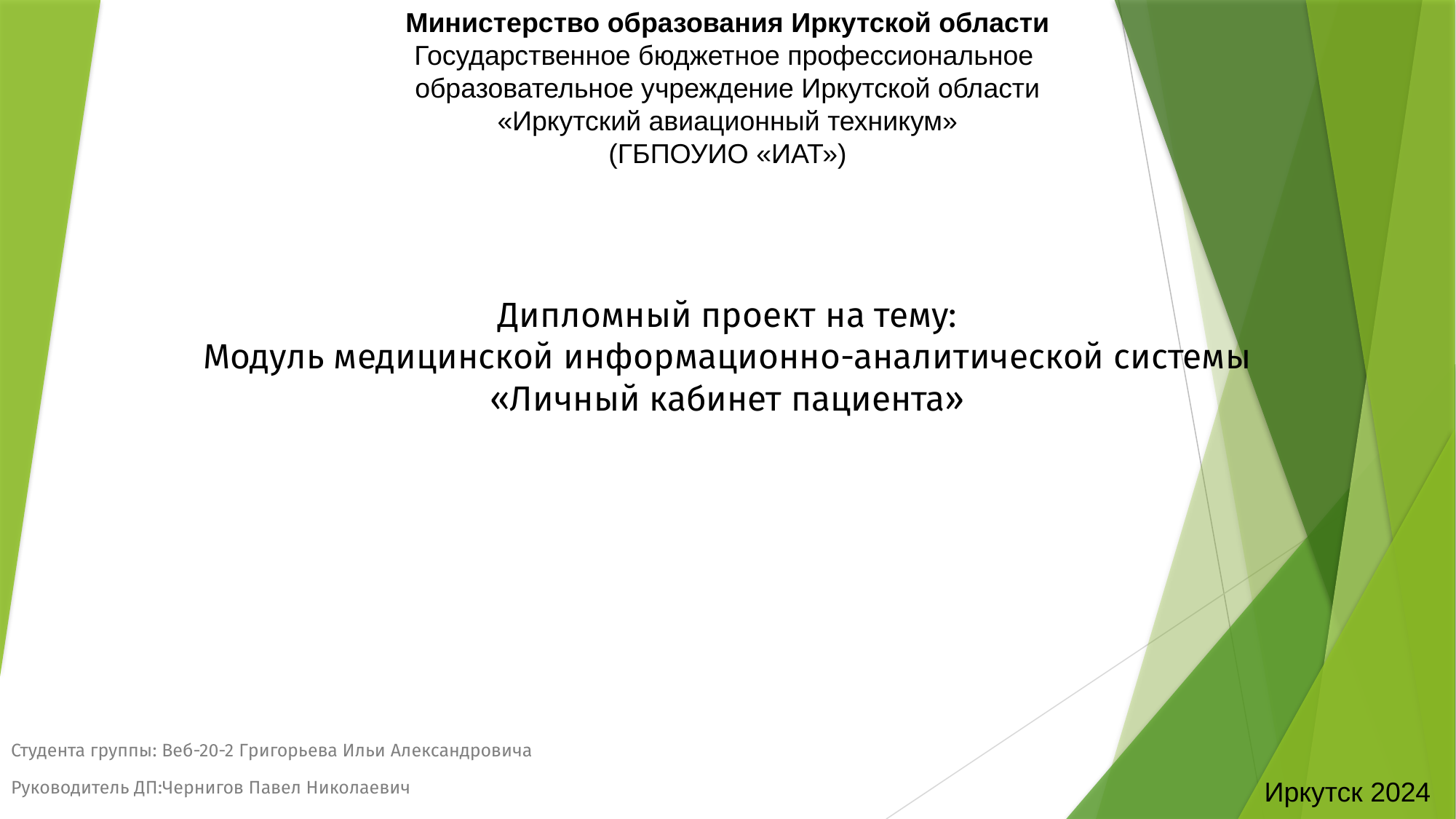

Министерство образования Иркутской области
Государственное бюджетное профессиональное
образовательное учреждение Иркутской области
«Иркутский авиационный техникум»
(ГБПОУИО «ИАТ»)
# Дипломный проект на тему: Модуль медицинской информационно-аналитической системы «Личный кабинет пациента»
Студента группы: Веб-20-2 Григорьева Ильи Александровича
Руководитель ДП:Чернигов Павел Николаевич
Иркутск 2024